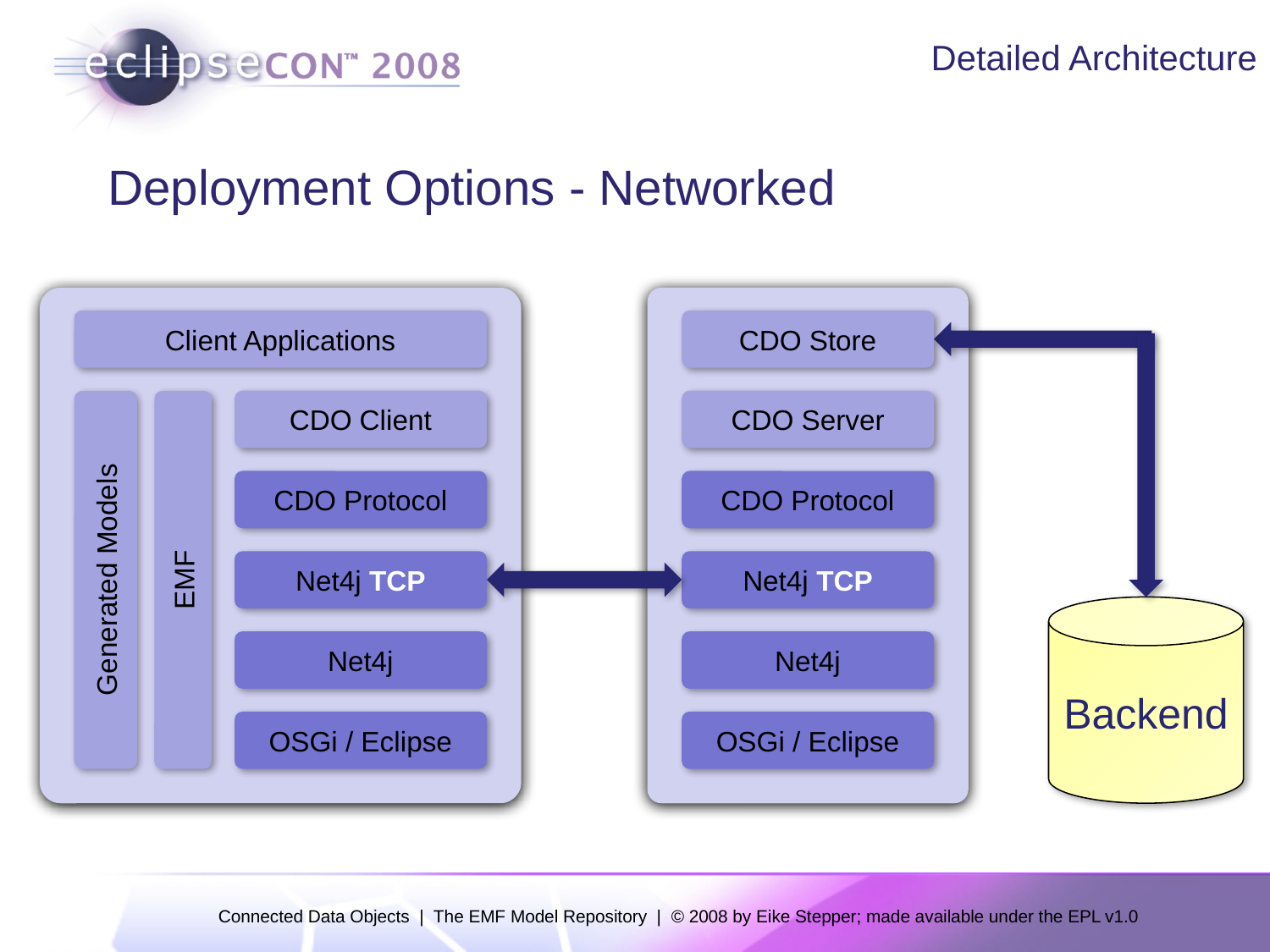

Detailed Architecture
# Deployment Options - Networked

Client Applications
CDO Store

CDO Client
CDO Server
CDO Protocol
CDO Protocol
Generated Models
EMF
Net4j TCP
Net4j TCP

Backend
Net4j
Net4j
OSGi / Eclipse
OSGi / Eclipse